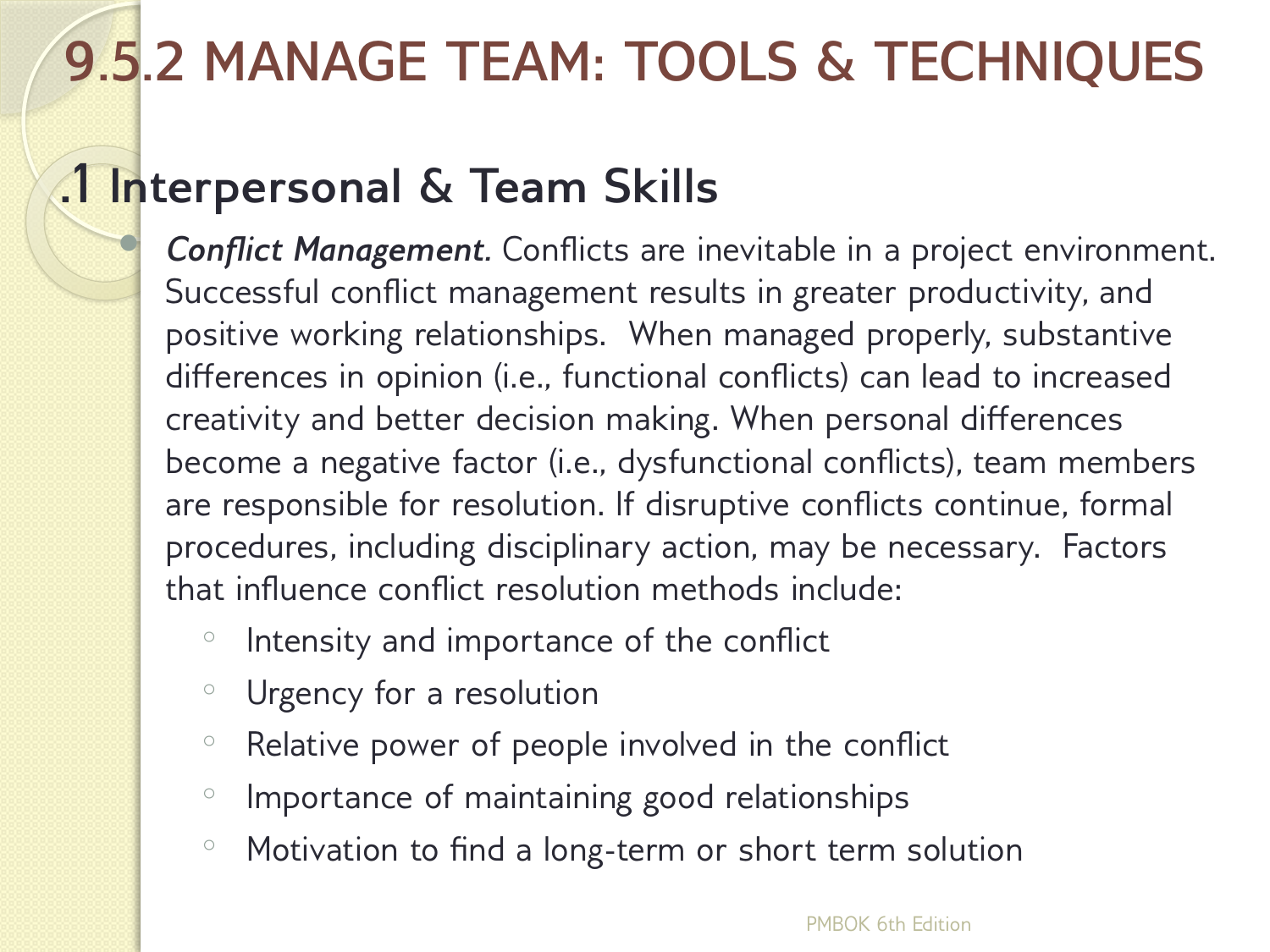

# 9.5.2 MANAGE TEAM: TOOLS & TECHNIQUES
.1 Interpersonal & Team Skills
Conflict Management. Conflicts are inevitable in a project environment. Successful conflict management results in greater productivity, and positive working relationships.  When managed properly, substantive differences in opinion (i.e., functional conflicts) can lead to increased creativity and better decision making. When personal differences become a negative factor (i.e., dysfunctional conflicts), team members are responsible for resolution. If disruptive conflicts continue, formal procedures, including disciplinary action, may be necessary.  Factors that influence conflict resolution methods include:
Intensity and importance of the conflict
Urgency for a resolution
Relative power of people involved in the conflict
Importance of maintaining good relationships
Motivation to find a long-term or short term solution

PMBOK 6th Edition